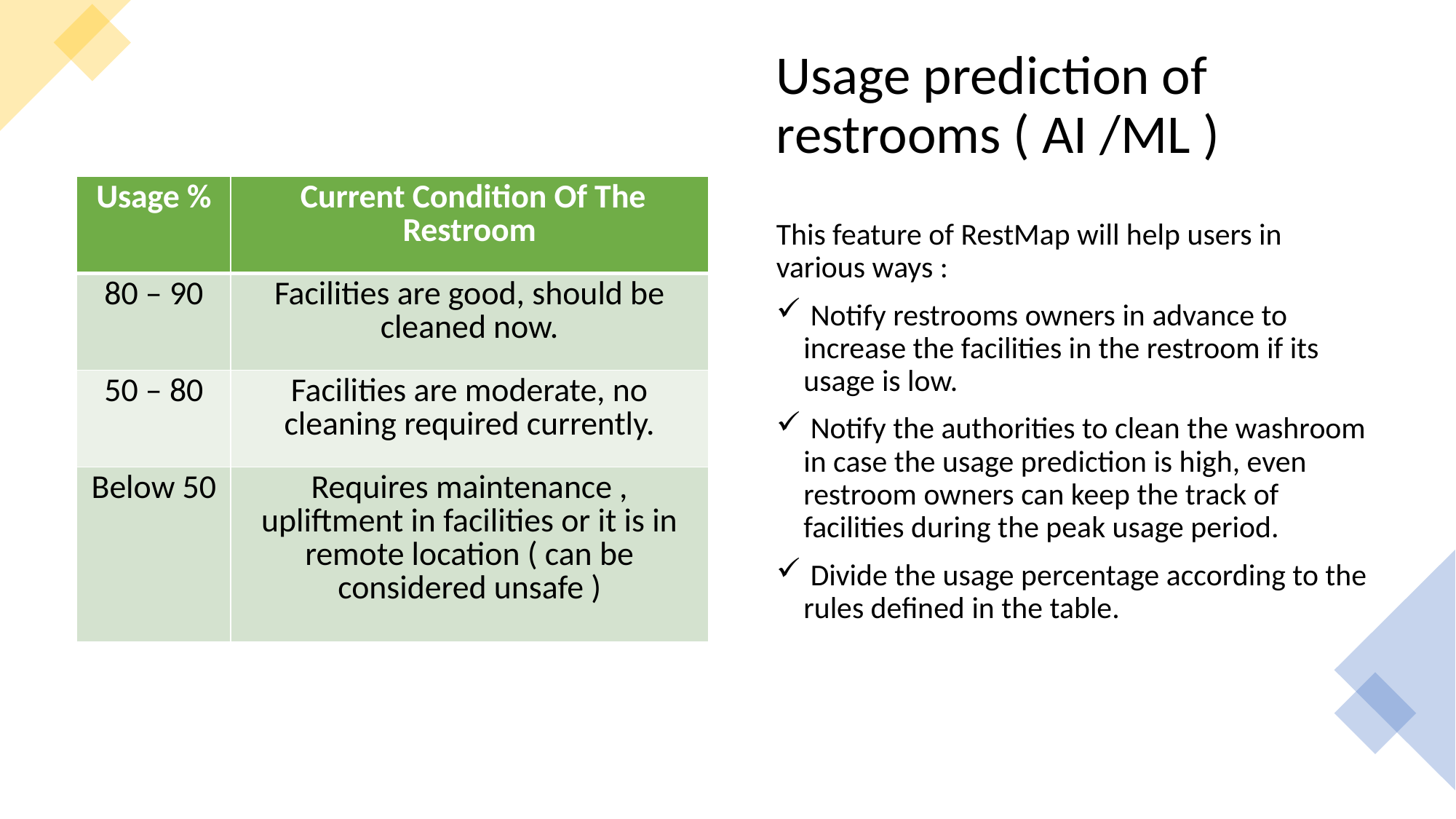

# Usage prediction of restrooms ( AI /ML )
| Usage % | Current Condition Of The Restroom |
| --- | --- |
| 80 – 90 | Facilities are good, should be cleaned now. |
| 50 – 80 | Facilities are moderate, no cleaning required currently. |
| Below 50 | Requires maintenance , upliftment in facilities or it is in remote location ( can be considered unsafe ) |
This feature of RestMap will help users in various ways :
 Notify restrooms owners in advance to increase the facilities in the restroom if its usage is low.
 Notify the authorities to clean the washroom in case the usage prediction is high, even restroom owners can keep the track of facilities during the peak usage period.
 Divide the usage percentage according to the rules defined in the table.